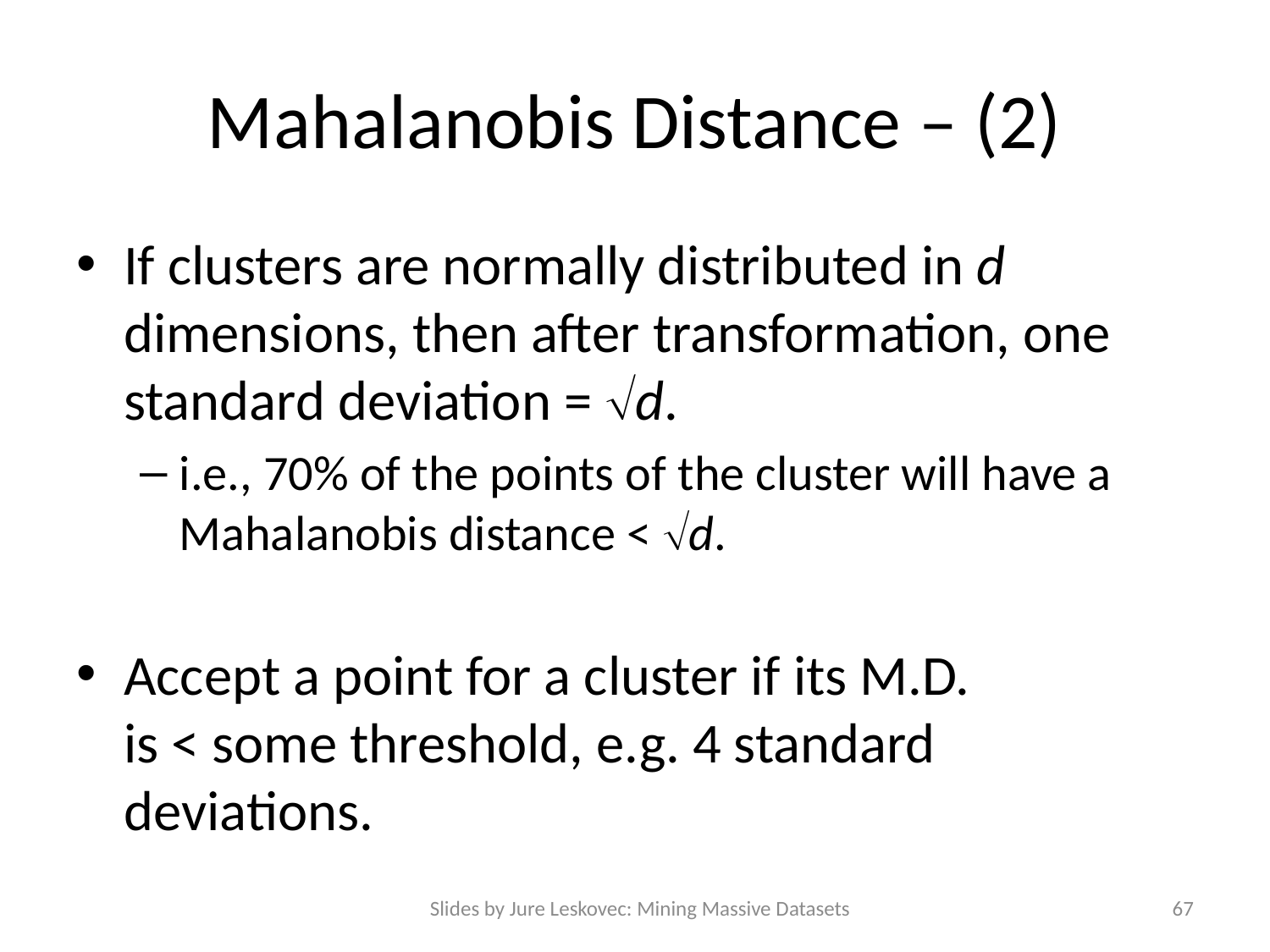

# Mahalanobis Distance – (2)
If clusters are normally distributed in d  dimensions, then after transformation, one standard deviation = √d.
i.e., 70% of the points of the cluster will have a Mahalanobis distance < √d.

Accept a point for a cluster if its M.D.
is < some threshold, e.g. 4 standard deviations.
Slides by Jure Leskovec: Mining Massive Datasets
67